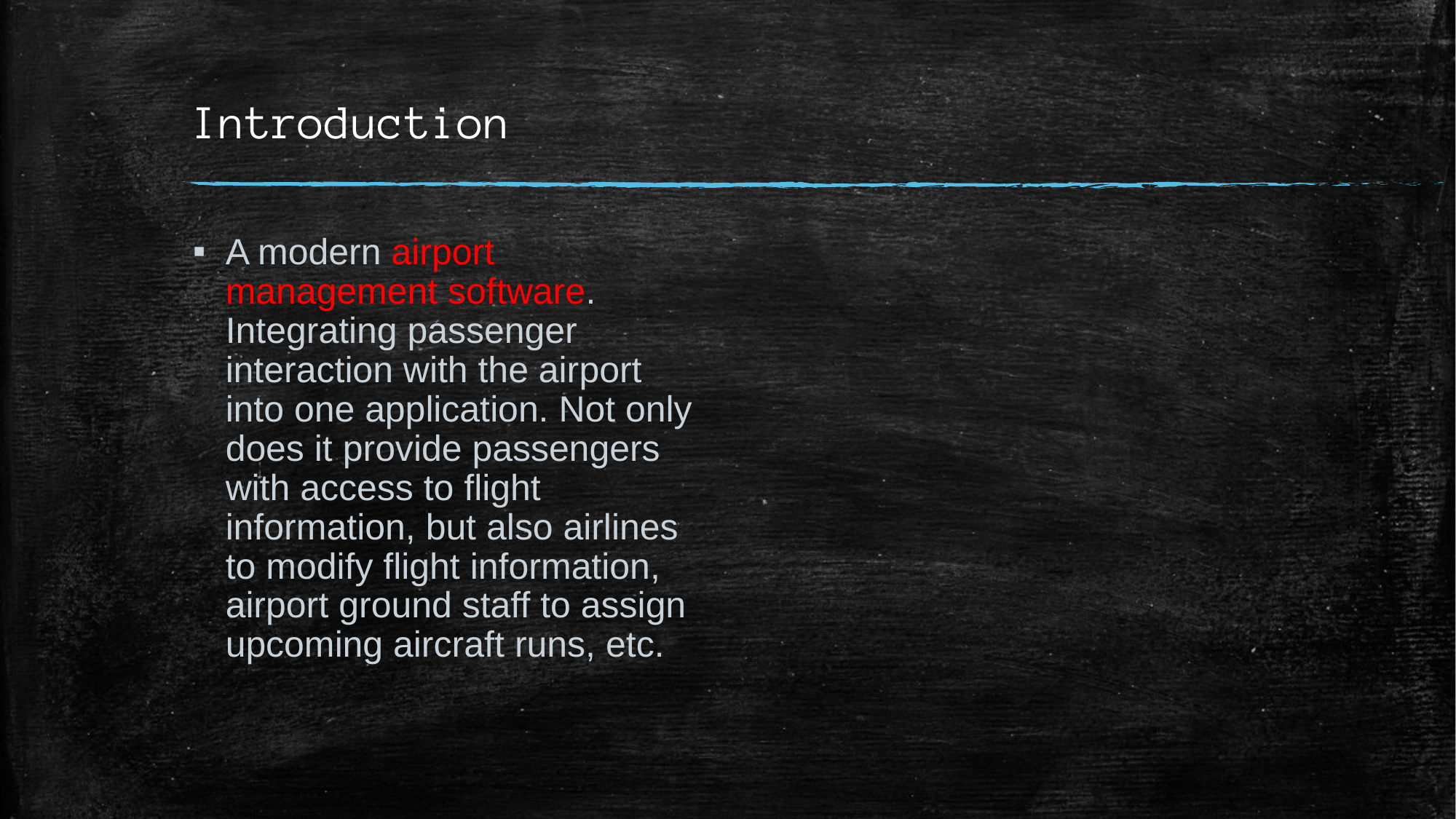

# Introduction
A modern airport management software. Integrating passenger interaction with the airport into one application. Not only does it provide passengers with access to flight information, but also airlines to modify flight information, airport ground staff to assign upcoming aircraft runs, etc.